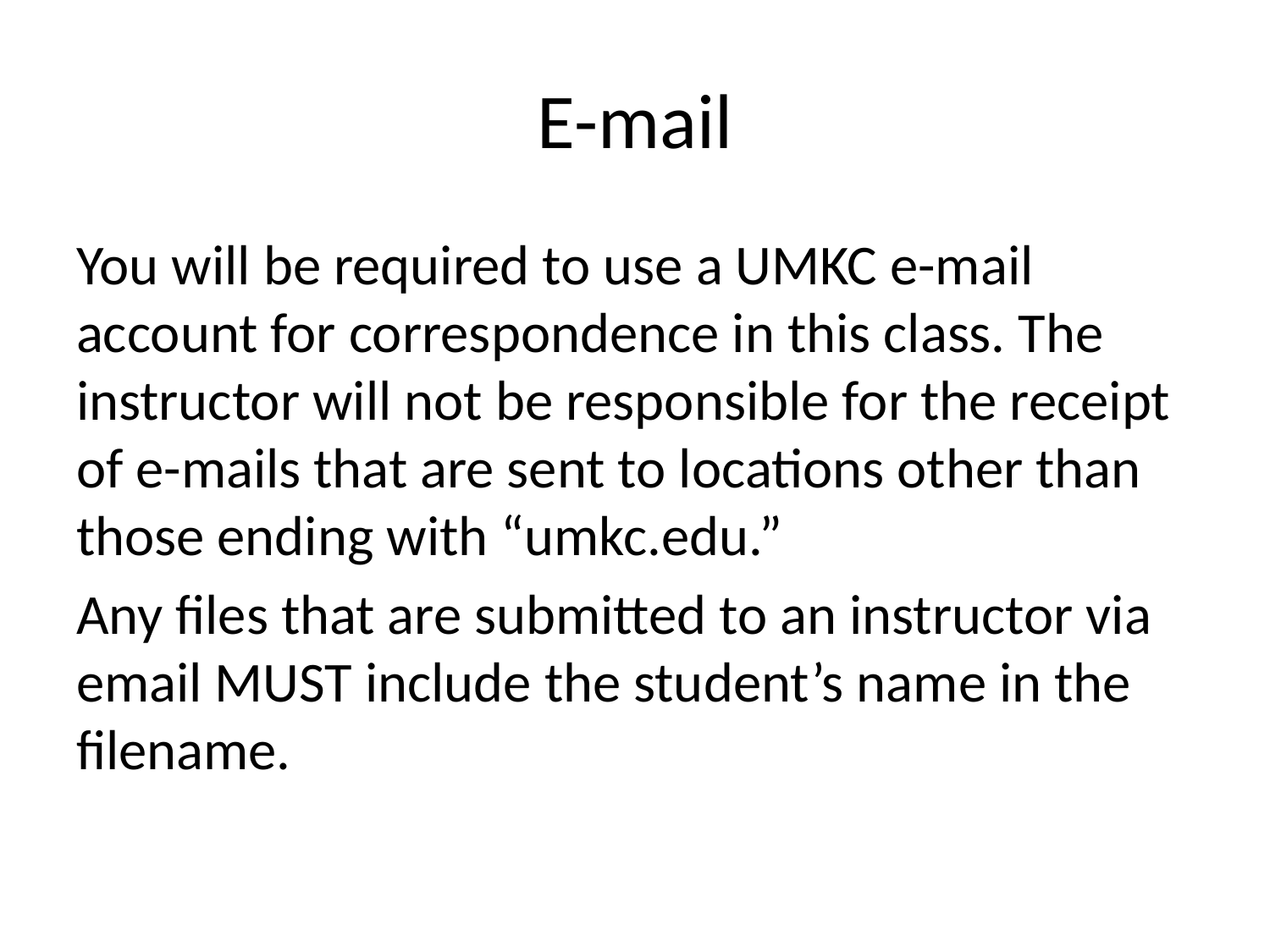

# E-mail
You will be required to use a UMKC e-mail account for correspondence in this class. The instructor will not be responsible for the receipt of e-mails that are sent to locations other than those ending with “umkc.edu.”
Any files that are submitted to an instructor via email MUST include the student’s name in the filename.